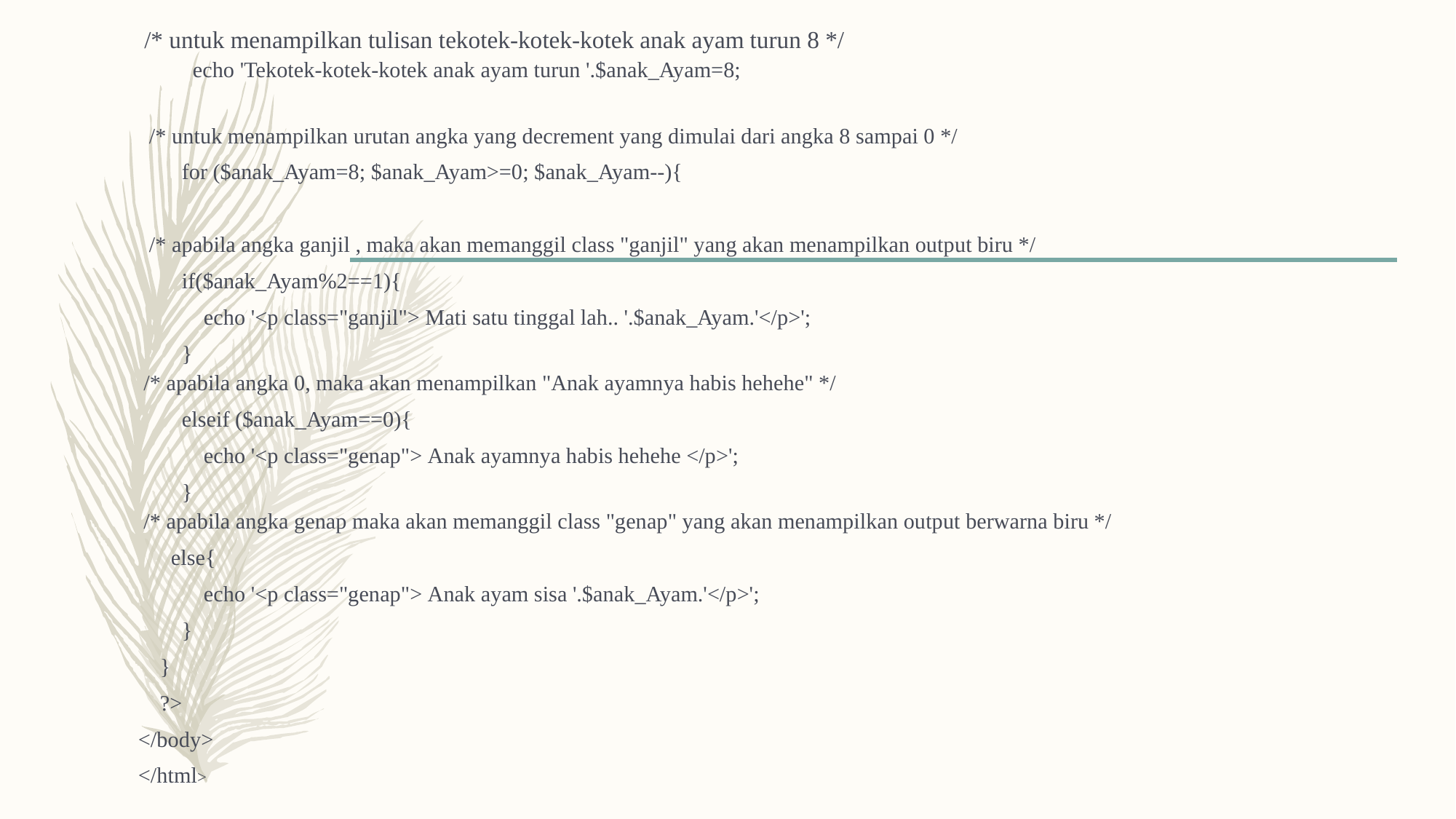

/* untuk menampilkan tulisan tekotek-kotek-kotek anak ayam turun 8 */
          echo 'Tekotek-kotek-kotek anak ayam turun '.$anak_Ayam=8;
  /* untuk menampilkan urutan angka yang decrement yang dimulai dari angka 8 sampai 0 */
        for ($anak_Ayam=8; $anak_Ayam>=0; $anak_Ayam--){

  /* apabila angka ganjil , maka akan memanggil class "ganjil" yang akan menampilkan output biru */
        if($anak_Ayam%2==1){
            echo '<p class="ganjil"> Mati satu tinggal lah.. '.$anak_Ayam.'</p>';
        }
 /* apabila angka 0, maka akan menampilkan "Anak ayamnya habis hehehe" */
        elseif ($anak_Ayam==0){
            echo '<p class="genap"> Anak ayamnya habis hehehe </p>';
        }
 /* apabila angka genap maka akan memanggil class "genap" yang akan menampilkan output berwarna biru */
      else{
            echo '<p class="genap"> Anak ayam sisa '.$anak_Ayam.'</p>';
        }
    }
    ?>
</body>
</html>